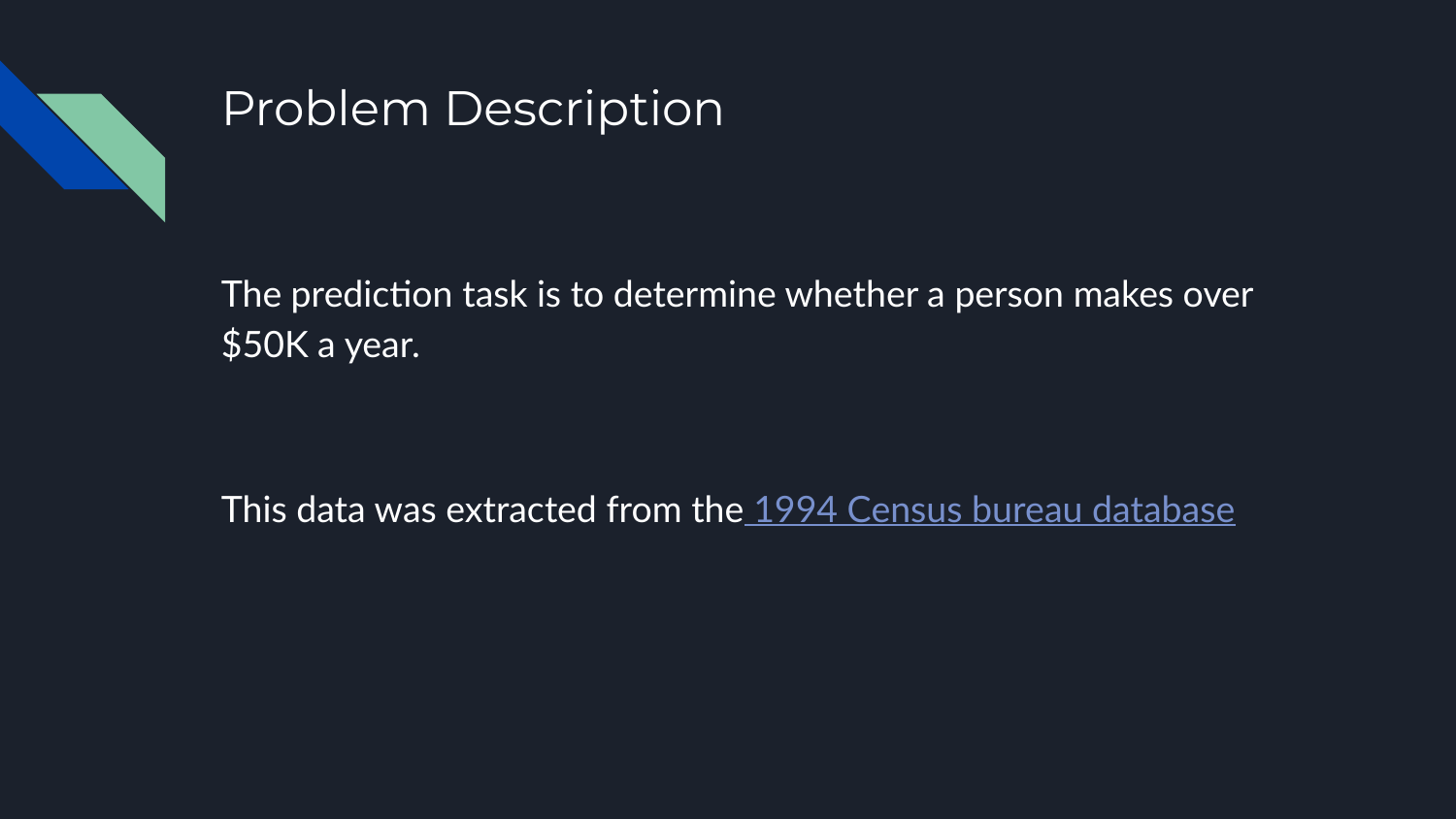

# Problem Description
The prediction task is to determine whether a person makes over $50K a year.

This data was extracted from the 1994 Census bureau database